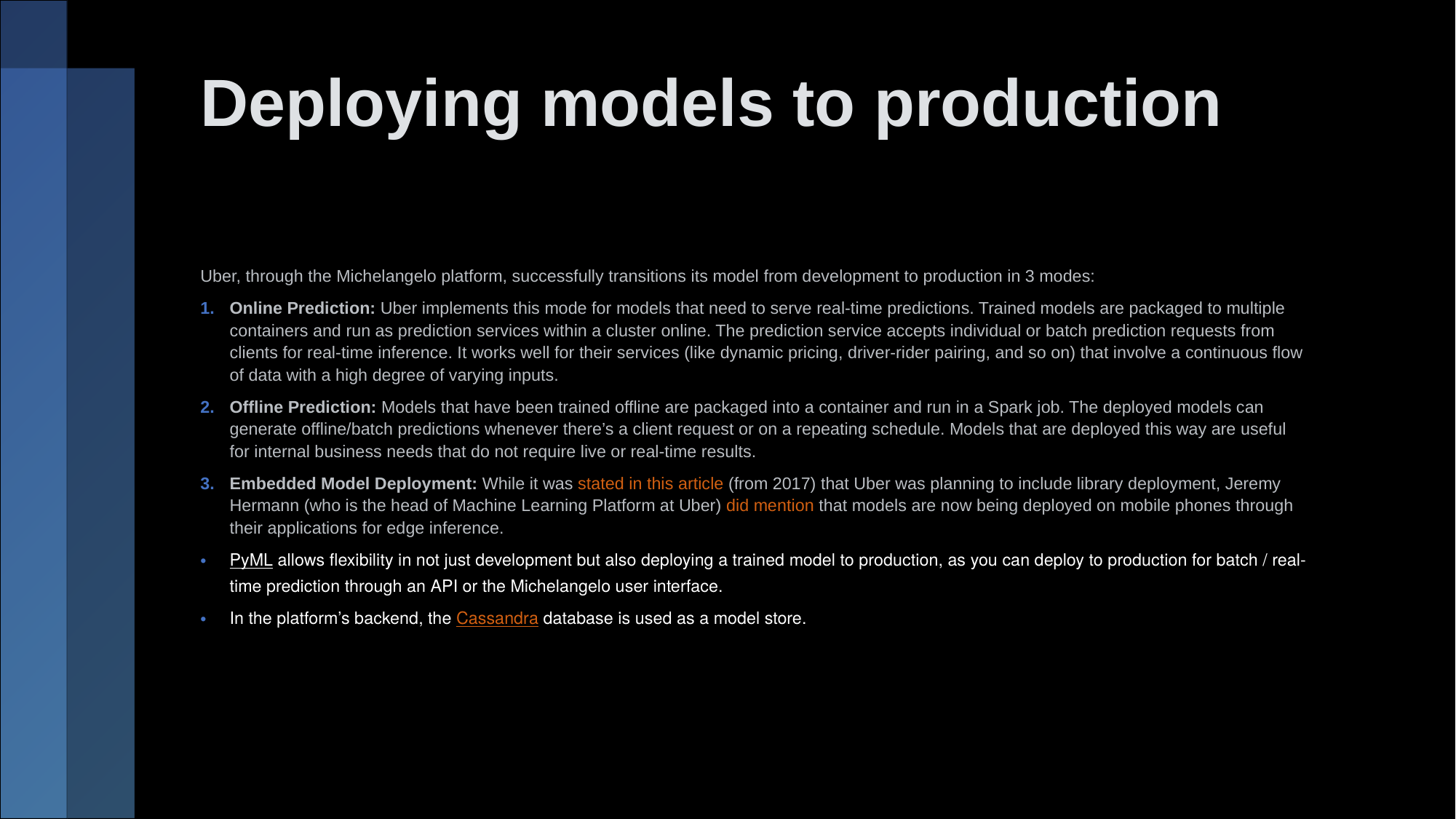

# Deploying models to production
Uber, through the Michelangelo platform, successfully transitions its model from development to production in 3 modes:
Online Prediction: Uber implements this mode for models that need to serve real-time predictions. Trained models are packaged to multiple containers and run as prediction services within a cluster online. The prediction service accepts individual or batch prediction requests from clients for real-time inference. It works well for their services (like dynamic pricing, driver-rider pairing, and so on) that involve a continuous flow of data with a high degree of varying inputs.
Offline Prediction: Models that have been trained offline are packaged into a container and run in a Spark job. The deployed models can generate offline/batch predictions whenever there’s a client request or on a repeating schedule. Models that are deployed this way are useful for internal business needs that do not require live or real-time results.
Embedded Model Deployment: While it was stated in this article (from 2017) that Uber was planning to include library deployment, Jeremy Hermann (who is the head of Machine Learning Platform at Uber) did mention that models are now being deployed on mobile phones through their applications for edge inference.
PyML allows flexibility in not just development but also deploying a trained model to production, as you can deploy to production for batch / real-time prediction through an API or the Michelangelo user interface.
In the platform’s backend, the Cassandra database is used as a model store.